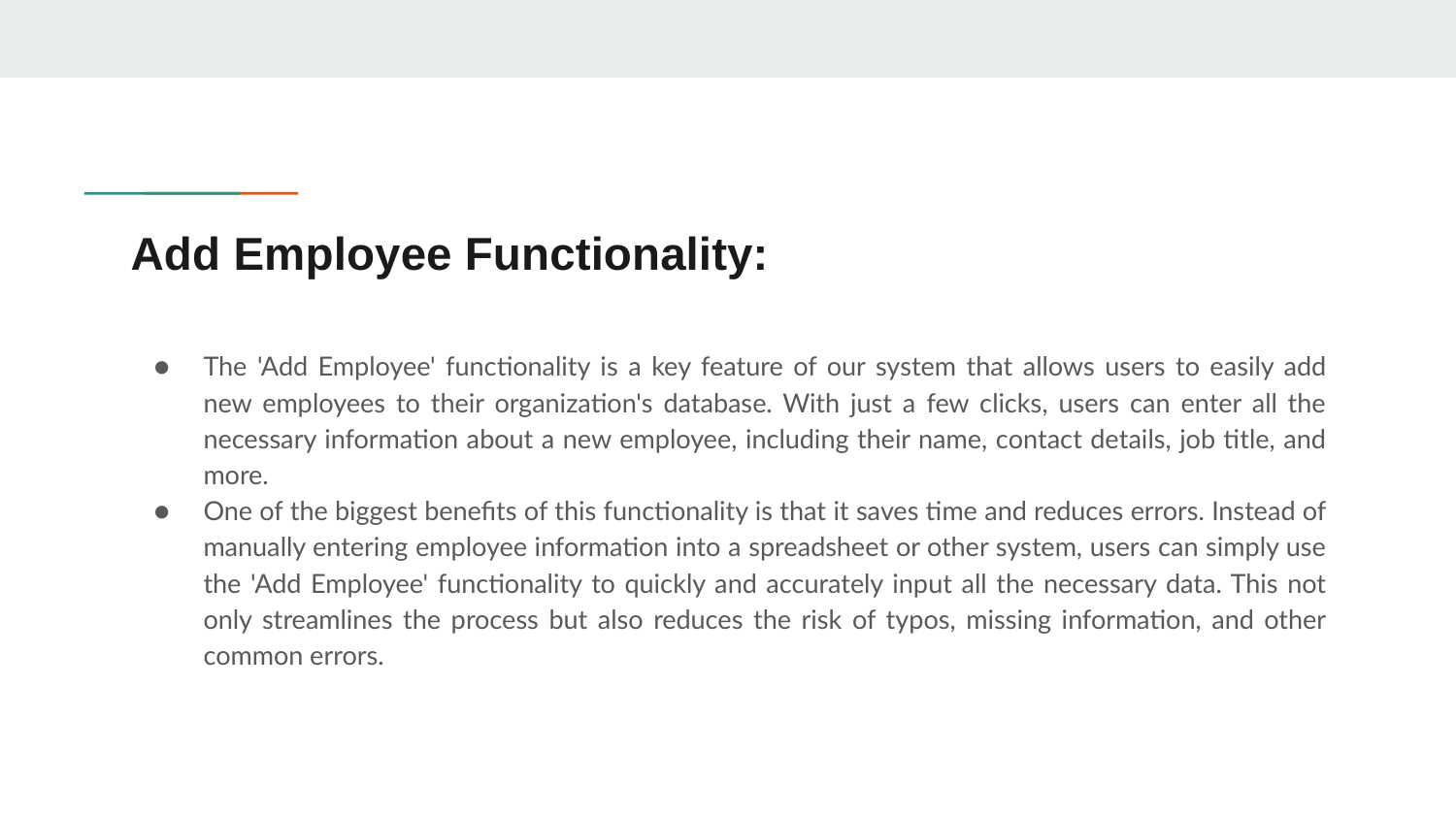

# Add Employee Functionality:
The 'Add Employee' functionality is a key feature of our system that allows users to easily add new employees to their organization's database. With just a few clicks, users can enter all the necessary information about a new employee, including their name, contact details, job title, and more.
One of the biggest benefits of this functionality is that it saves time and reduces errors. Instead of manually entering employee information into a spreadsheet or other system, users can simply use the 'Add Employee' functionality to quickly and accurately input all the necessary data. This not only streamlines the process but also reduces the risk of typos, missing information, and other common errors.